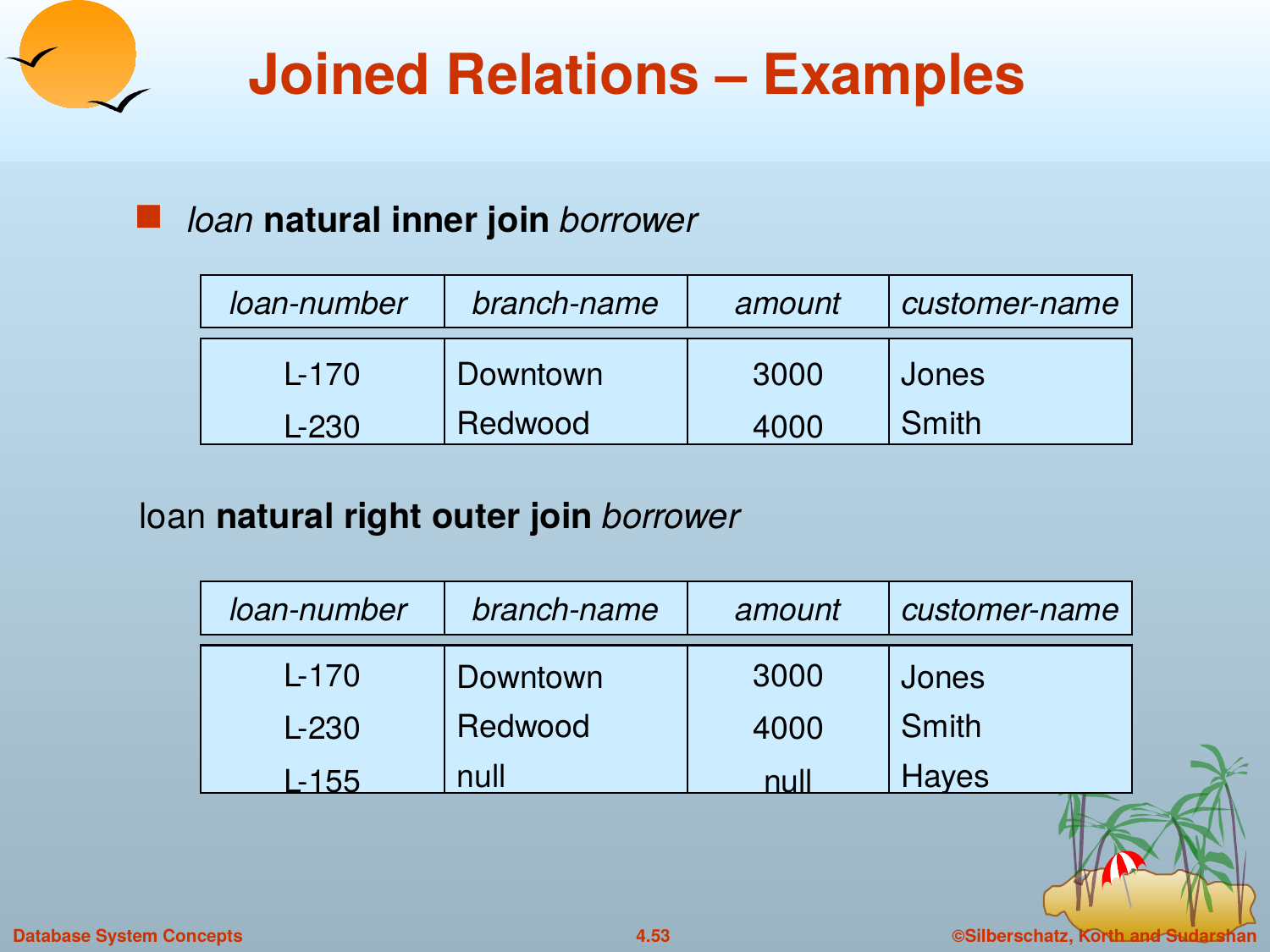

# Joined Relations – Examples
loan natural inner join borrower
loan-number
branch-name
amount
customer-name
L-170
L-230
Downtown
Redwood
3000
4000
Jones
Smith
loan natural right outer join borrower
loan-number
branch-name
amount
customer-name
L-170
L-230
L-155
Downtown
Redwood
null
3000
4000
null
Jones
Smith
Hayes